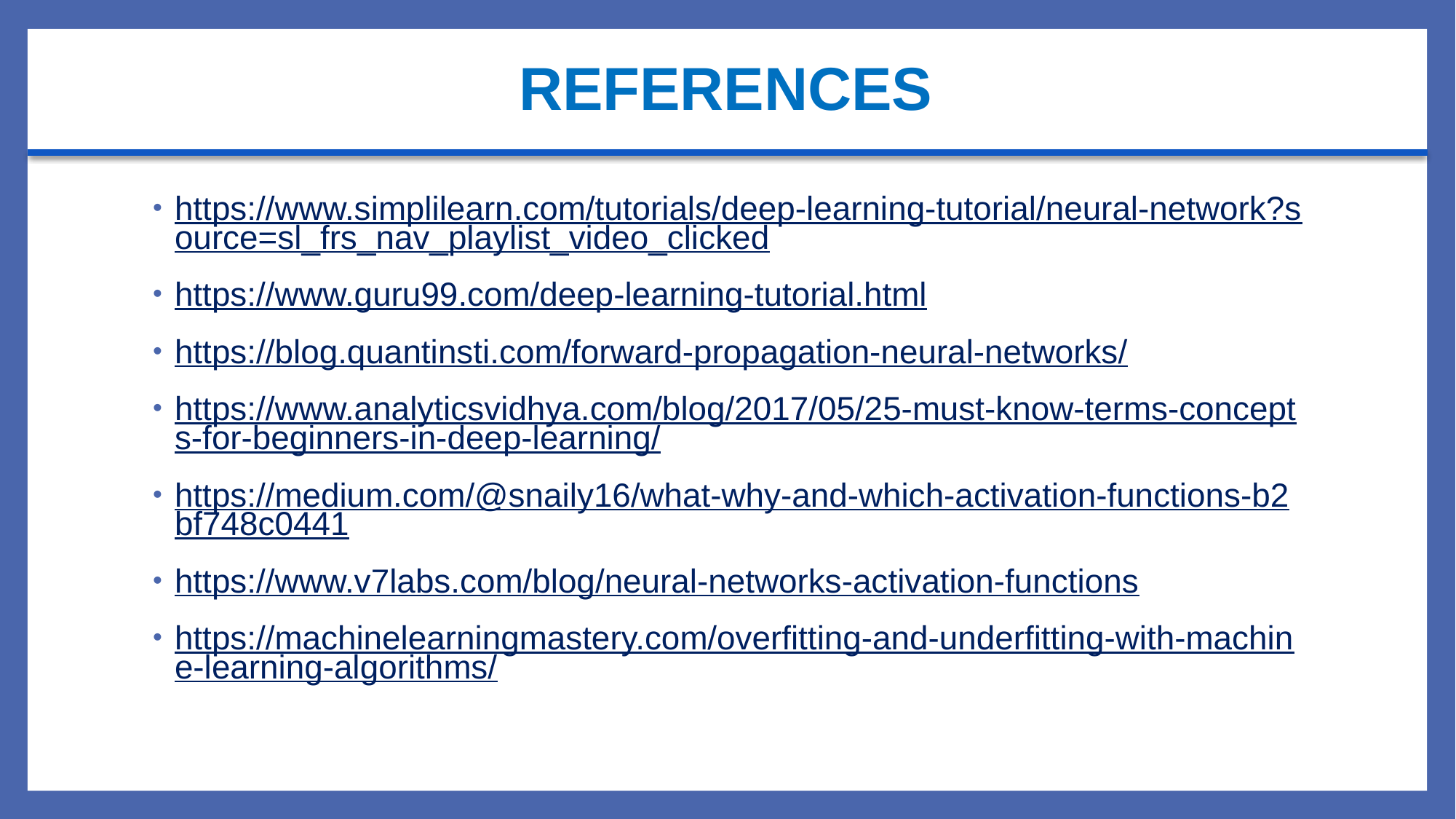

# REFERENCES
https://www.simplilearn.com/tutorials/deep-learning-tutorial/neural-network?source=sl_frs_nav_playlist_video_clicked
https://www.guru99.com/deep-learning-tutorial.html
https://blog.quantinsti.com/forward-propagation-neural-networks/
https://www.analyticsvidhya.com/blog/2017/05/25-must-know-terms-concepts-for-beginners-in-deep-learning/
https://medium.com/@snaily16/what-why-and-which-activation-functions-b2bf748c0441
https://www.v7labs.com/blog/neural-networks-activation-functions
https://machinelearningmastery.com/overfitting-and-underfitting-with-machine-learning-algorithms/